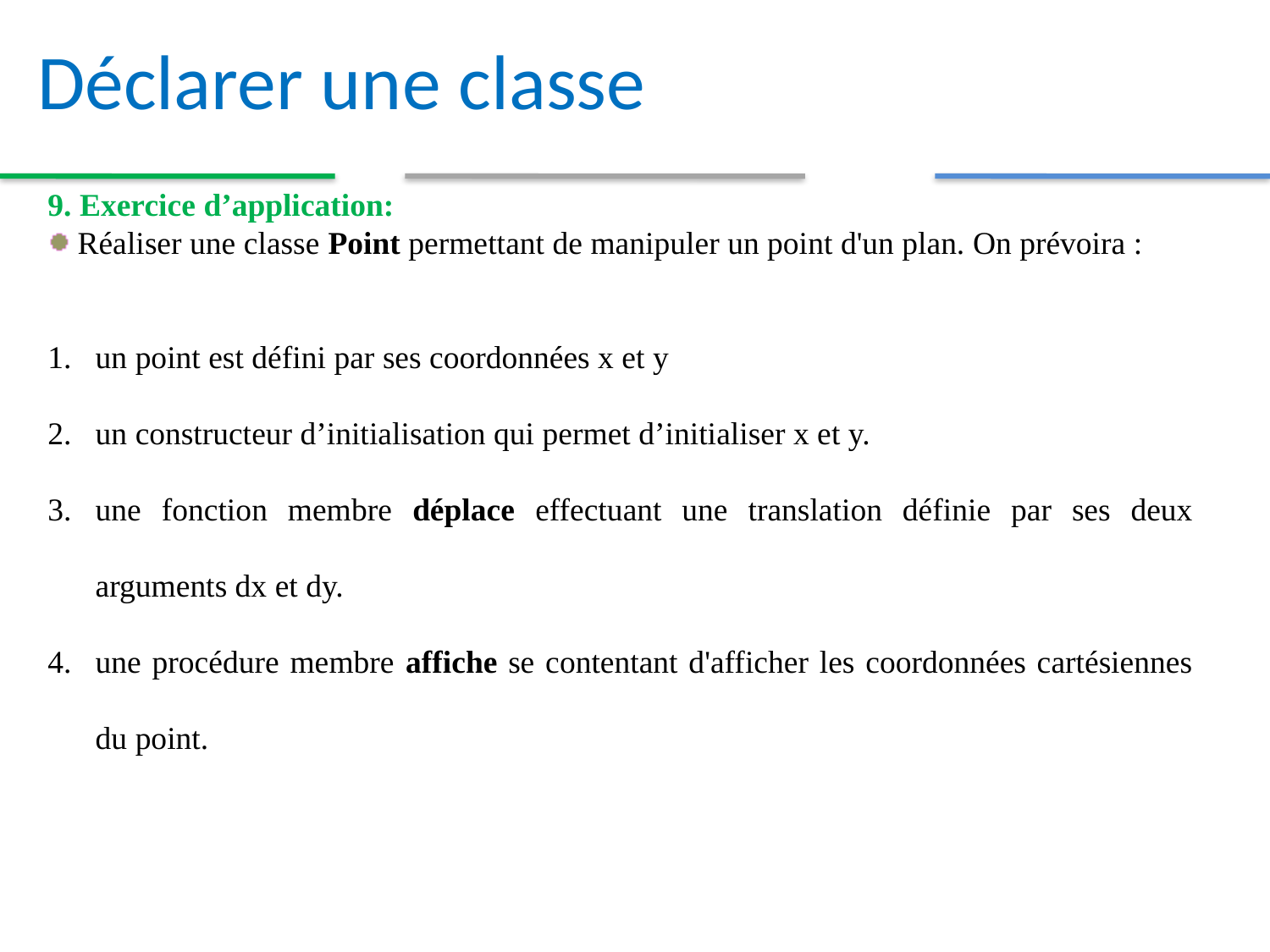

Déclarer une classe

9. Exercice d’application:
Réaliser une classe Point permettant de manipuler un point d'un plan. On prévoira :

un point est défini par ses coordonnées x et y
un constructeur d’initialisation qui permet d’initialiser x et y.
une fonction membre déplace effectuant une translation définie par ses deux arguments dx et dy.
une procédure membre affiche se contentant d'afficher les coordonnées cartésiennes du point.